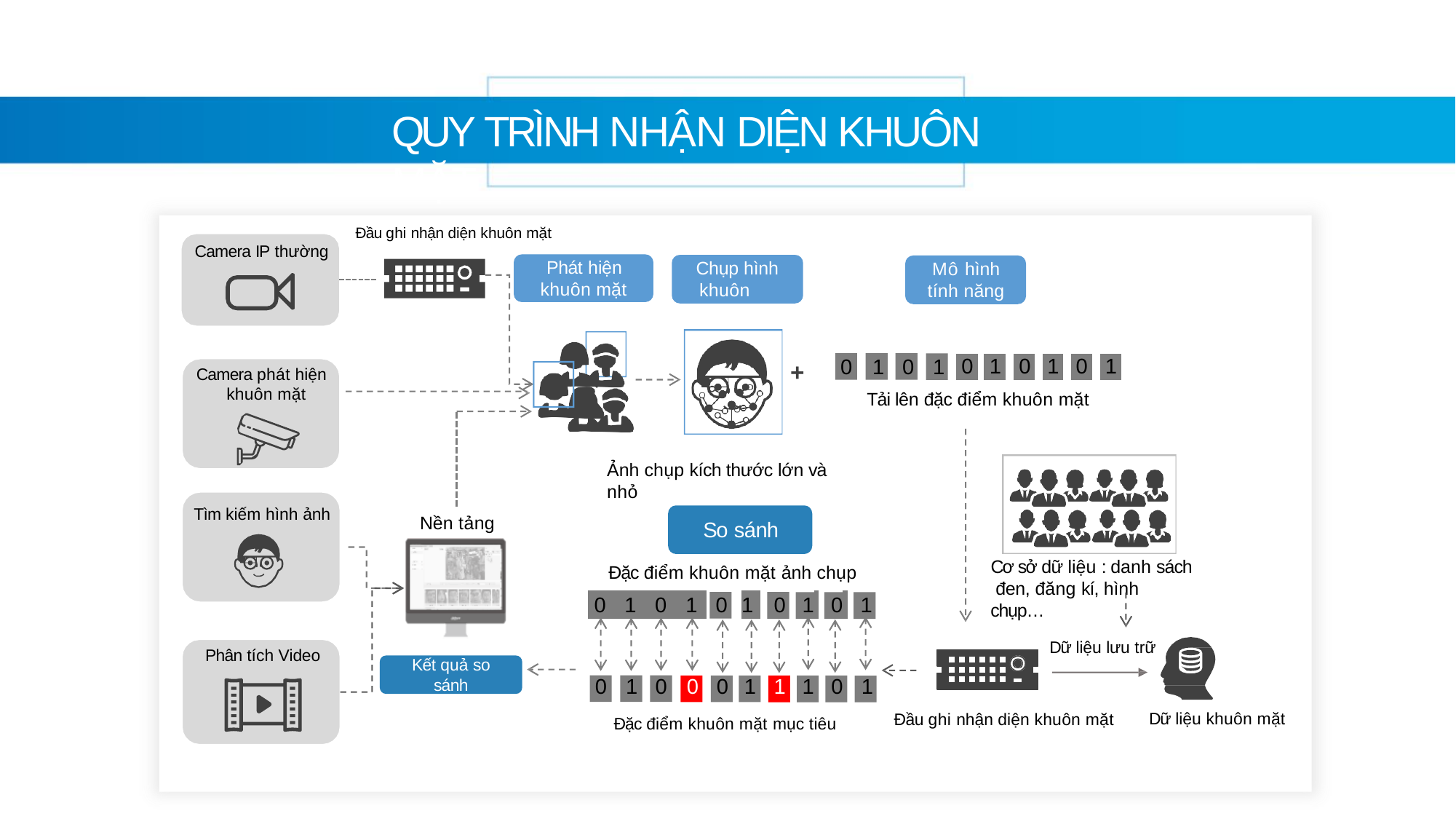

# QUY TRÌNH NHẬN DIỆN KHUÔN MẶT

Đầu ghi nhận diện khuôn mặt
Phát hiện
Camera IP thường

Chụp hình  khuôn mặt

Mô hình  tính năng

khuôn mặt
0	1	0	1
Tải lên đặc điểm khuôn mặt
| 0 | 1 | 0 | 1 | 0 | 1 |
| --- | --- | --- | --- | --- | --- |
+
Camera phát hiện  khuôn mặt

Ảnh chụp kích thước lớn và nhỏ
Tìm kiếm hình ảnh

Nền tảng
So sánh
Đặc điểm khuôn mặt ảnh chụp
Cơ sở dữ liệu : danh sách  đen, đăng kí, hình chụp…

| 0 | 1 | 0 | 1 | 0 | 1 |  | 0 | 1 |  | 0 |  | 1 |
| --- | --- | --- | --- | --- | --- | --- | --- | --- | --- | --- | --- | --- |
| 0 | 1 | 0 | 0 | 0 | 1 |  | 1 | 1 |  | 0 |  | 1 |

Dữ liệu lưu trữ
Phân tích Video
Kết quả so
sánh

Dữ liệu khuôn mặt
Đầu ghi nhận diện khuôn mặt
Đặc điểm khuôn mặt mục tiêu